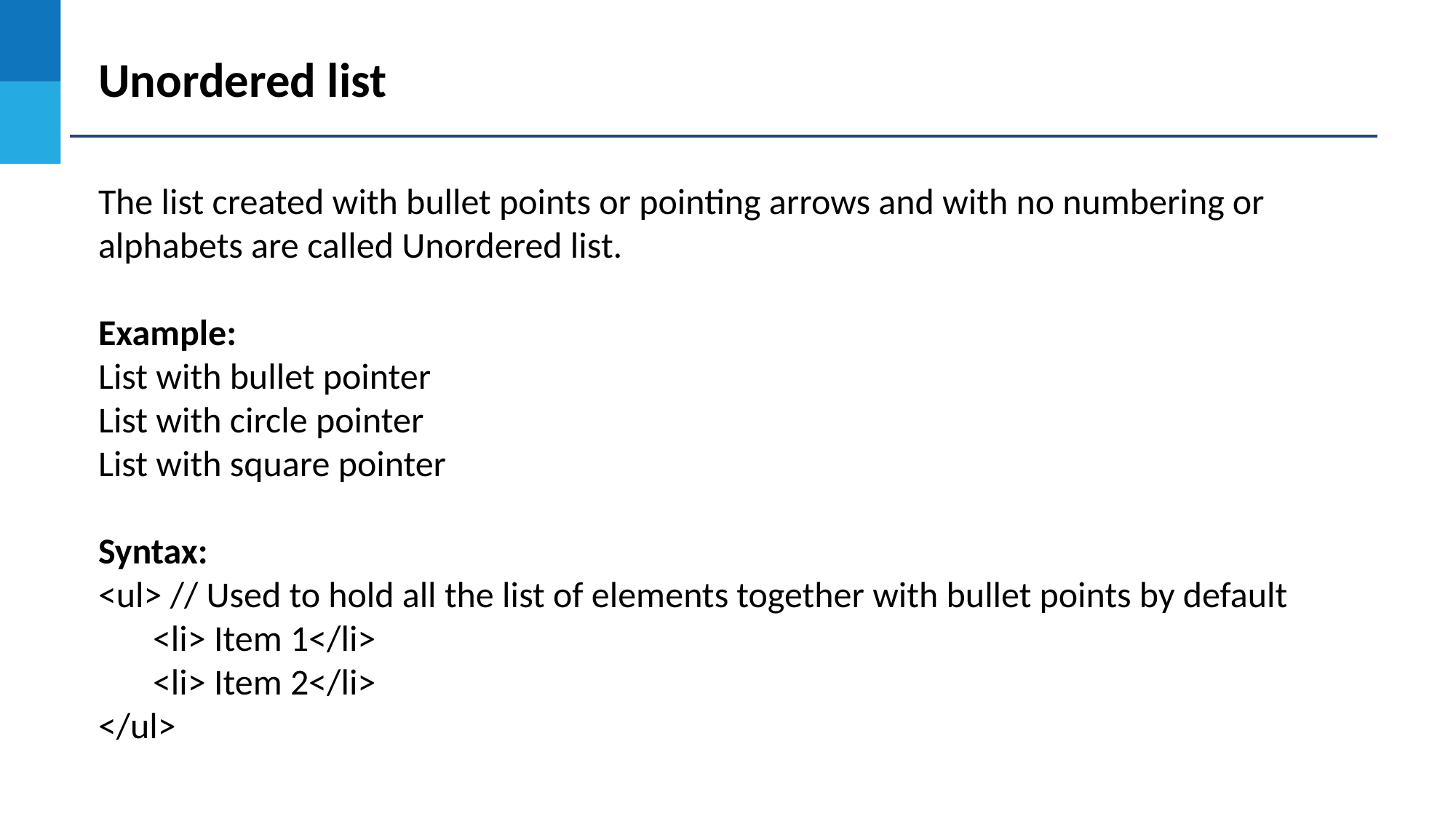

Unordered list
The list created with bullet points or pointing arrows and with no numbering or alphabets are called Unordered list.

Example:
List with bullet pointer
List with circle pointer
List with square pointer

Syntax:
<ul> // Used to hold all the list of elements together with bullet points by default
<li> Item 1</li>
<li> Item 2</li>
</ul>